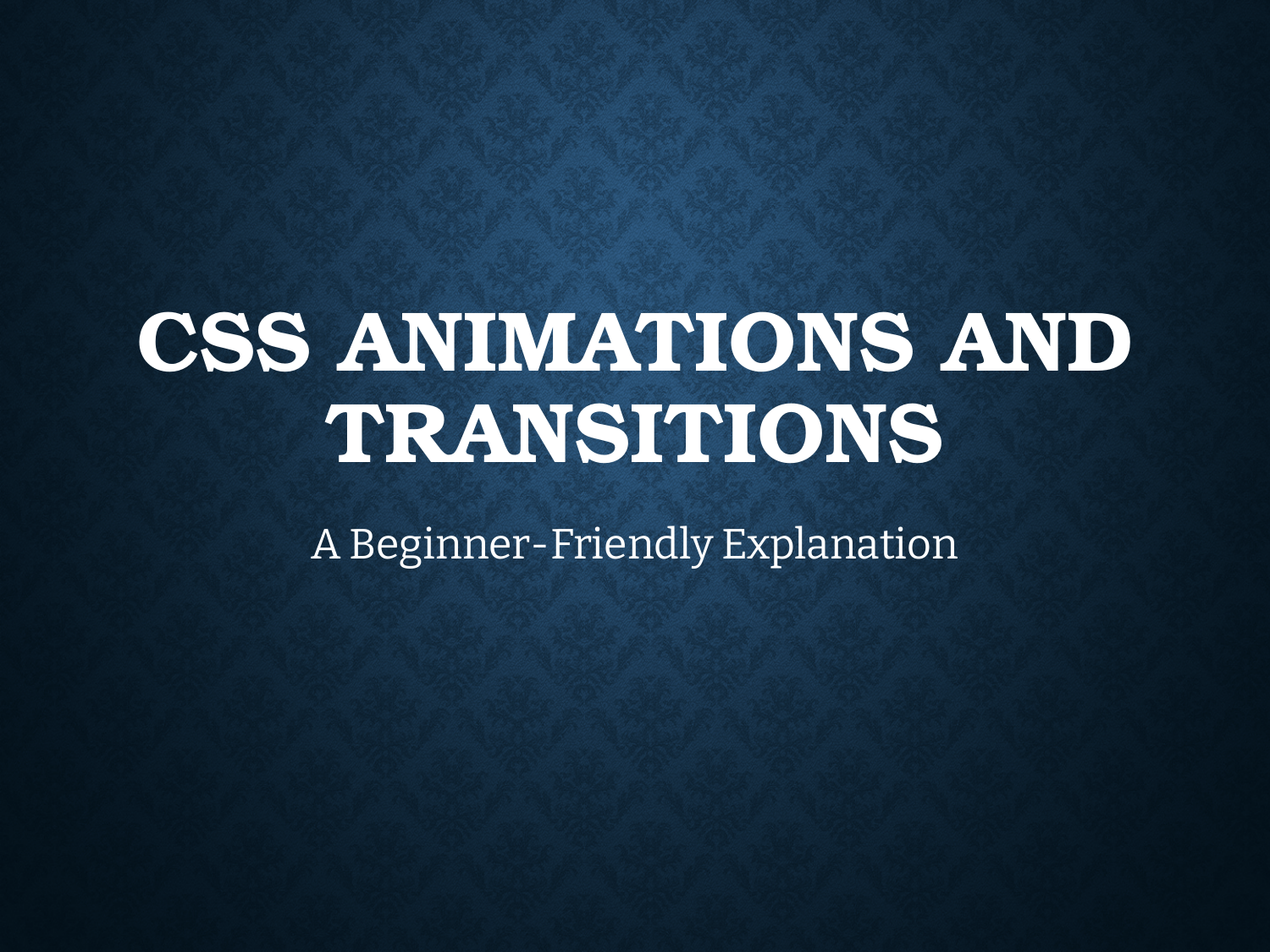

# CSS Animations and Transitions
A Beginner-Friendly Explanation